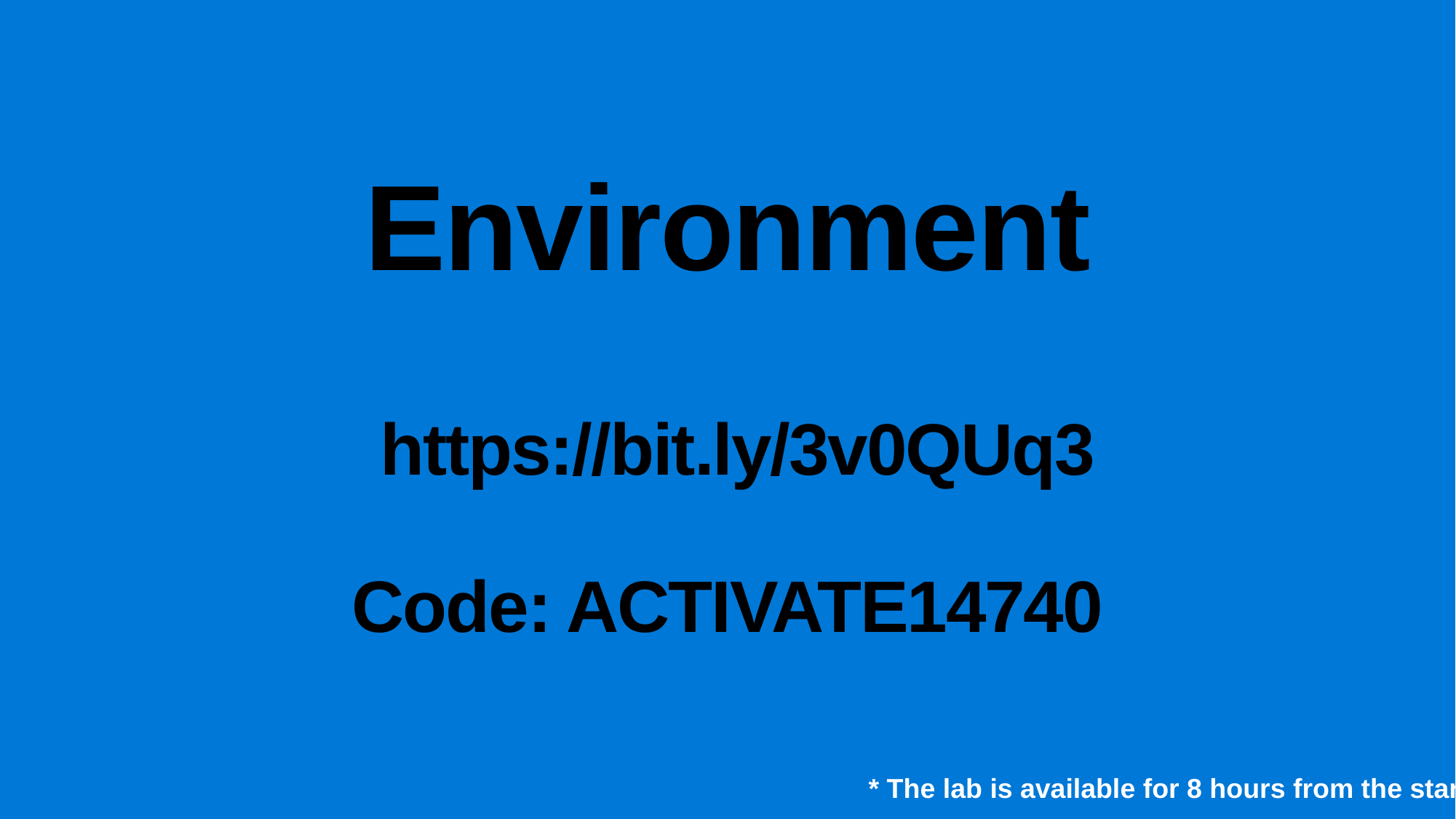

# Environment https://bit.ly/3v0QUq3 Code: ACTIVATE14740
* The lab is available for 8 hours from the start